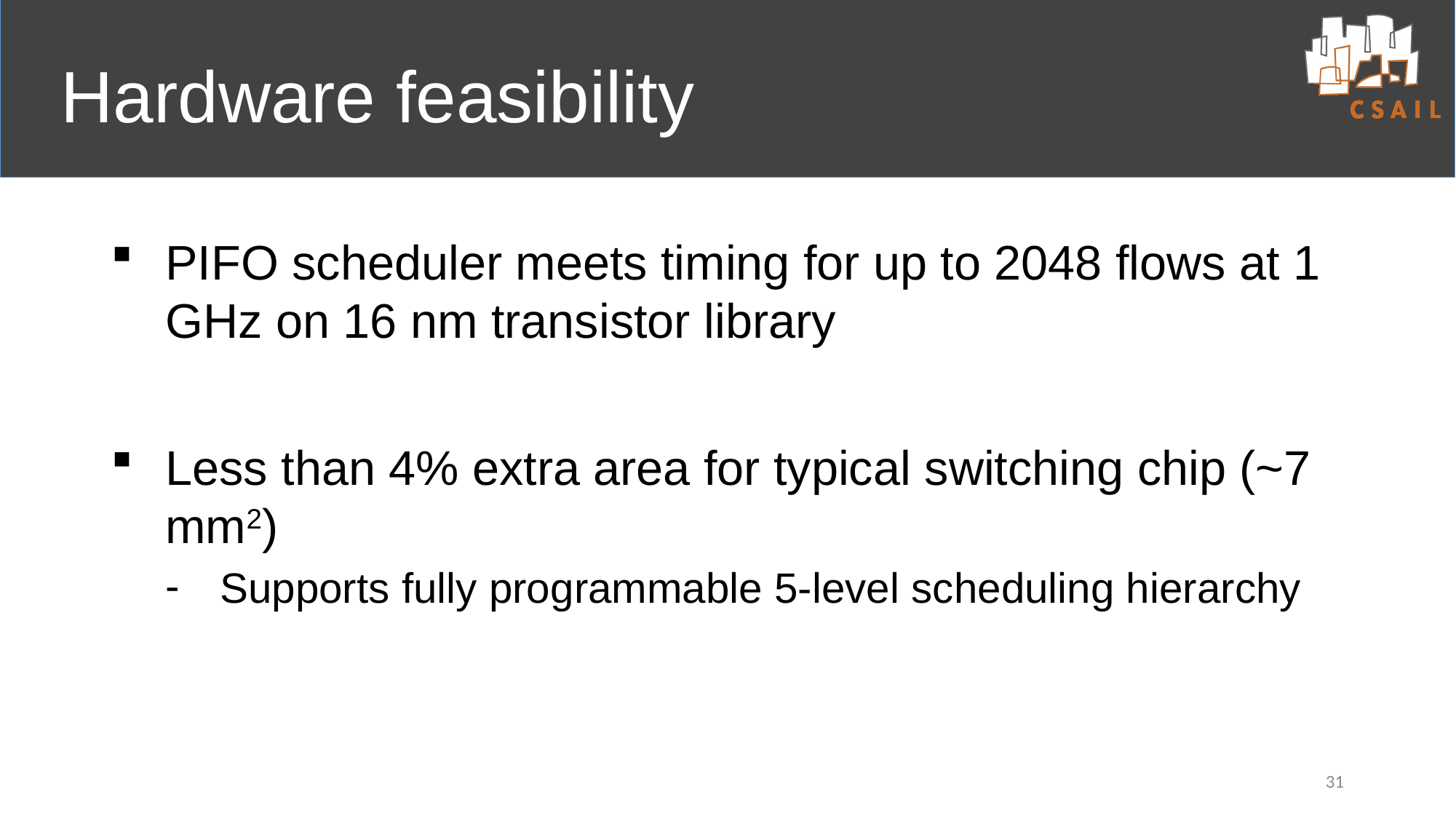

# Hardware feasibility
PIFO scheduler meets timing for up to 2048 flows at 1 GHz on 16 nm transistor library

Less than 4% extra area for typical switching chip (~7 mm2)
Supports fully programmable 5-level scheduling hierarchy
31